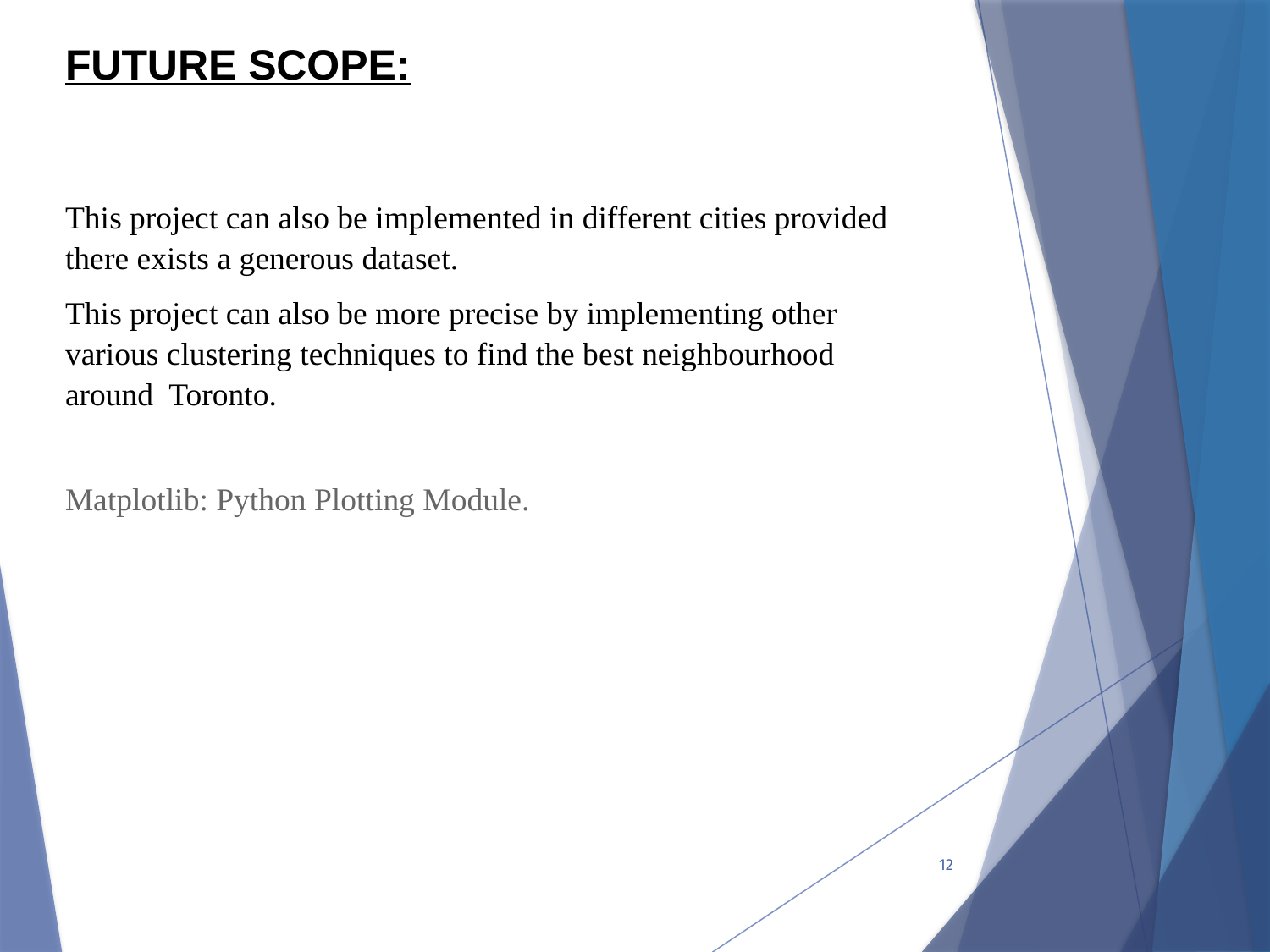

FUTURE SCOPE:

This project can also be implemented in different cities provided there exists a generous dataset.
This project can also be more precise by implementing other various clustering techniques to find the best neighbourhood around  Toronto.

Matplotlib: Python Plotting Module.

12